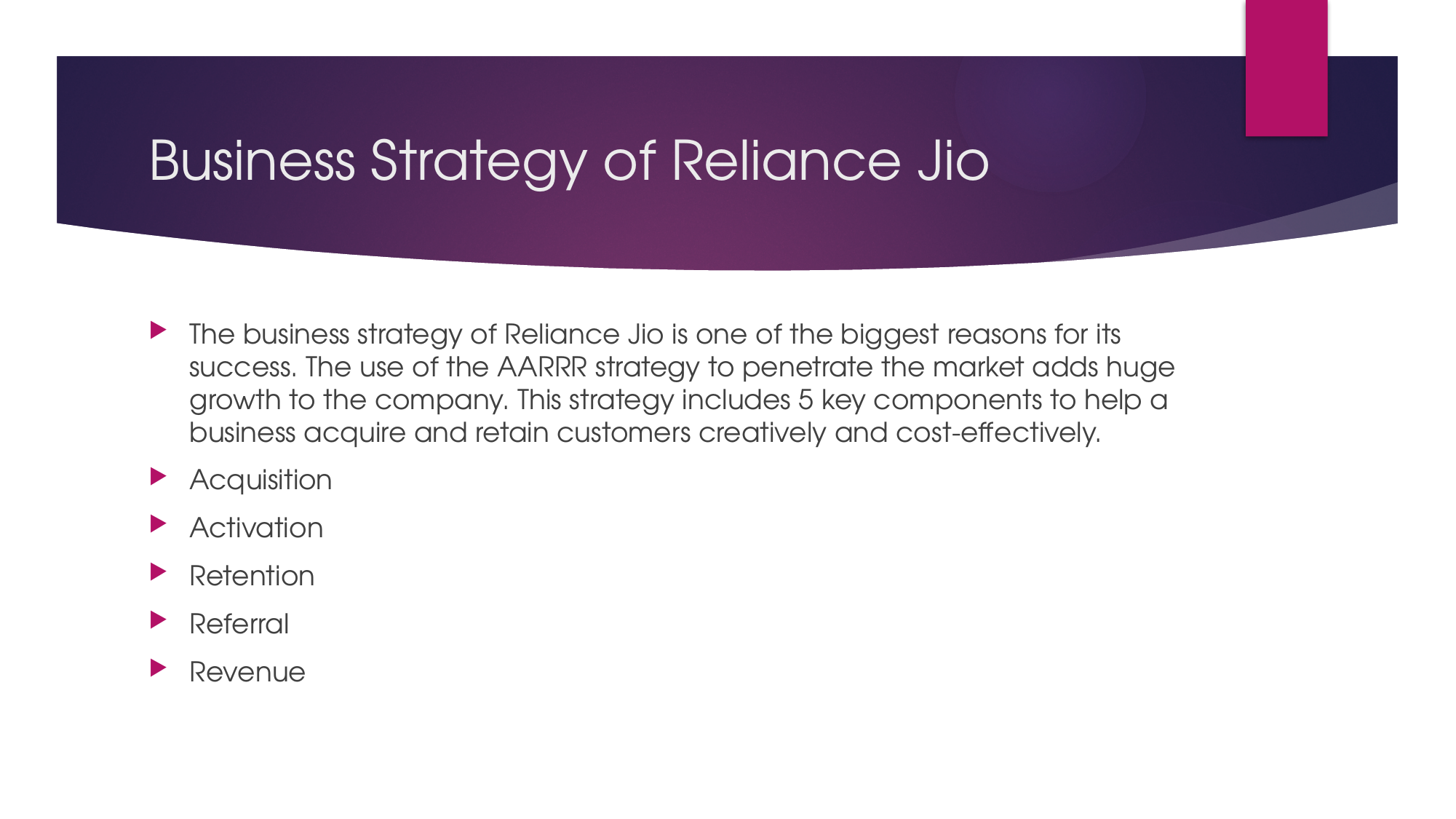

# Business Strategy of Reliance Jio
The business strategy of Reliance Jio is one of the biggest reasons for its success. The use of the AARRR strategy to penetrate the market adds huge growth to the company. This strategy includes 5 key components to help a business acquire and retain customers creatively and cost-effectively.
Acquisition
Activation
Retention
Referral
Revenue